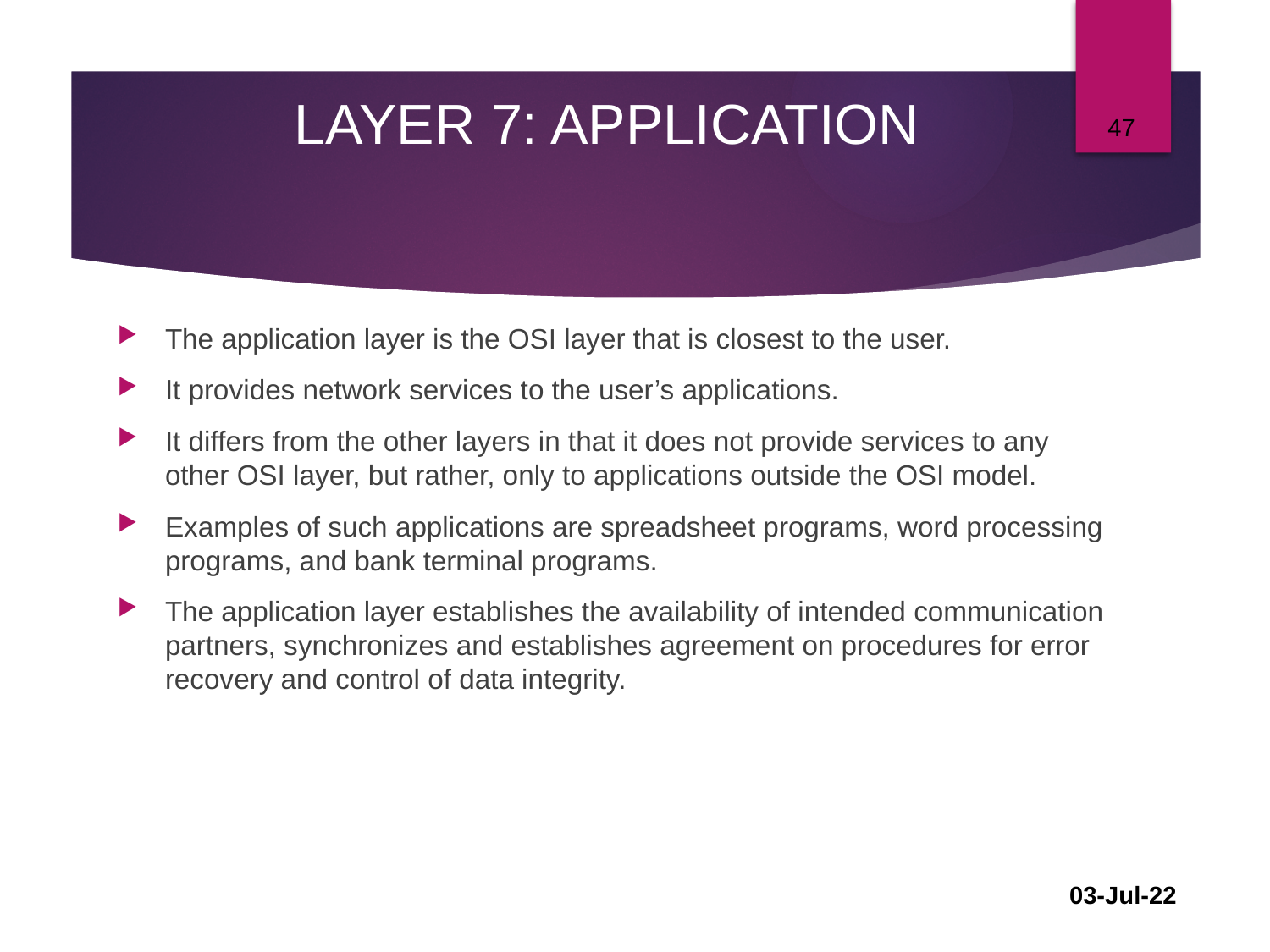

47
# LAYER 7: APPLICATION

The application layer is the OSI layer that is closest to the user.
It provides network services to the user’s applications.
It differs from the other layers in that it does not provide services to any other OSI layer, but rather, only to applications outside the OSI model.
Examples of such applications are spreadsheet programs, word processing programs, and bank terminal programs.
The application layer establishes the availability of intended communication partners, synchronizes and establishes agreement on procedures for error recovery and control of data integrity.
03-Jul-22